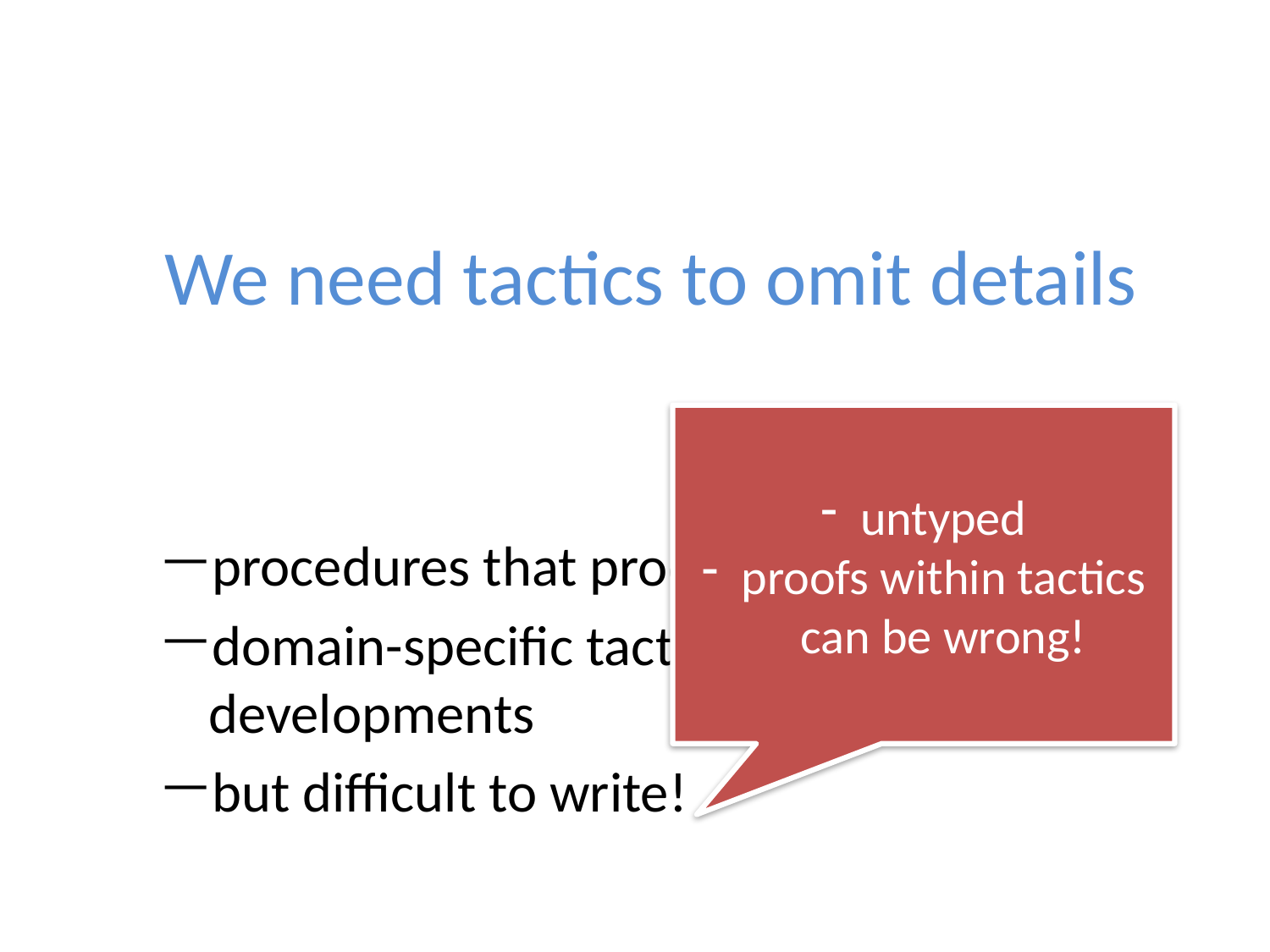

We need tactics to omit details
untyped
proofs within tactics can be wrong!

procedures that produce proofs
domain-specific tactics good in large developments
but difficult to write!